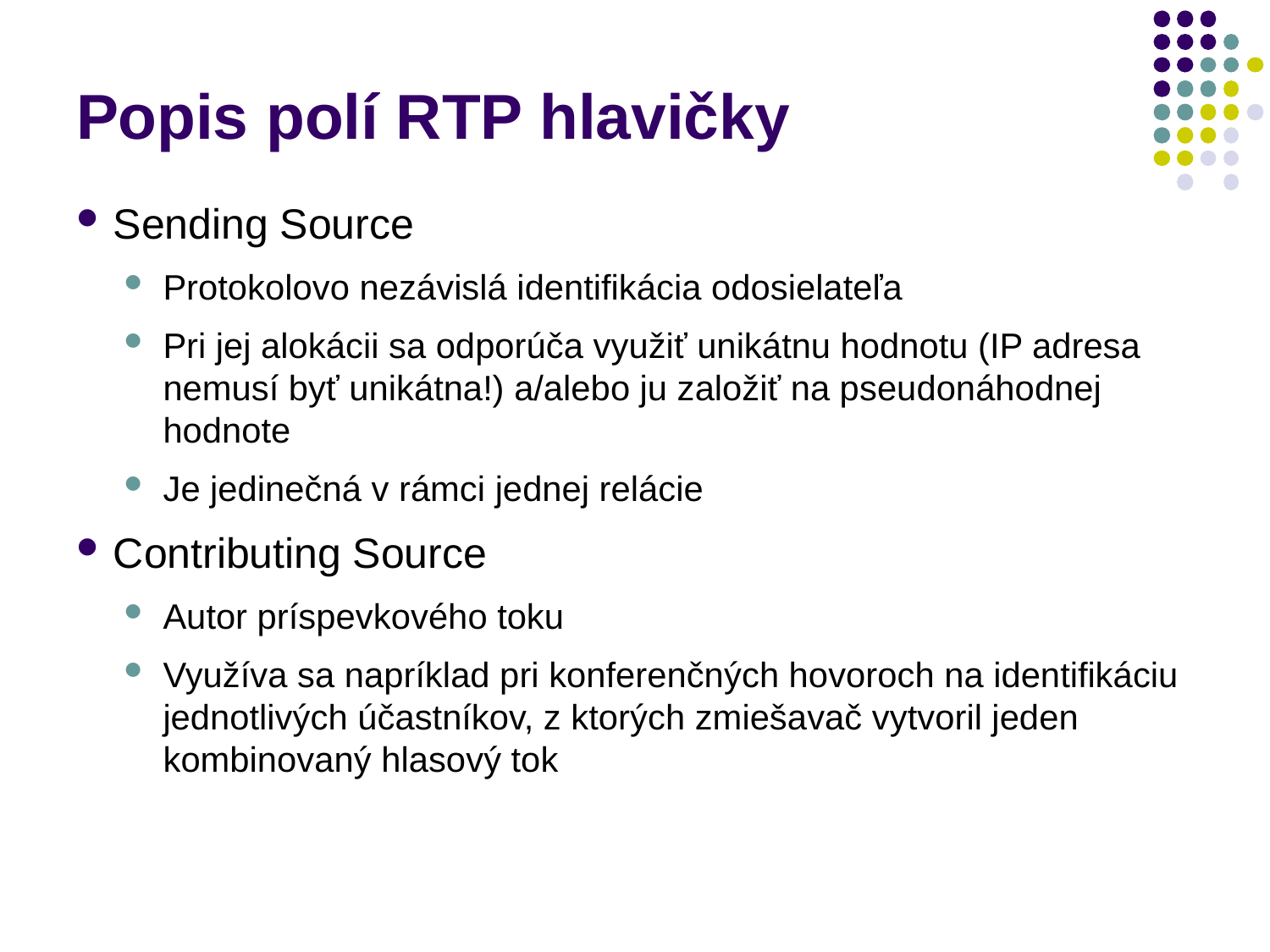

# Popis polí RTP hlavičky
Sending Source
Protokolovo nezávislá identifikácia odosielateľa
Pri jej alokácii sa odporúča využiť unikátnu hodnotu (IP adresa nemusí byť unikátna!) a/alebo ju založiť na pseudonáhodnej hodnote
Je jedinečná v rámci jednej relácie
Contributing Source
Autor príspevkového toku
Využíva sa napríklad pri konferenčných hovoroch na identifikáciu jednotlivých účastníkov, z ktorých zmiešavač vytvoril jeden kombinovaný hlasový tok